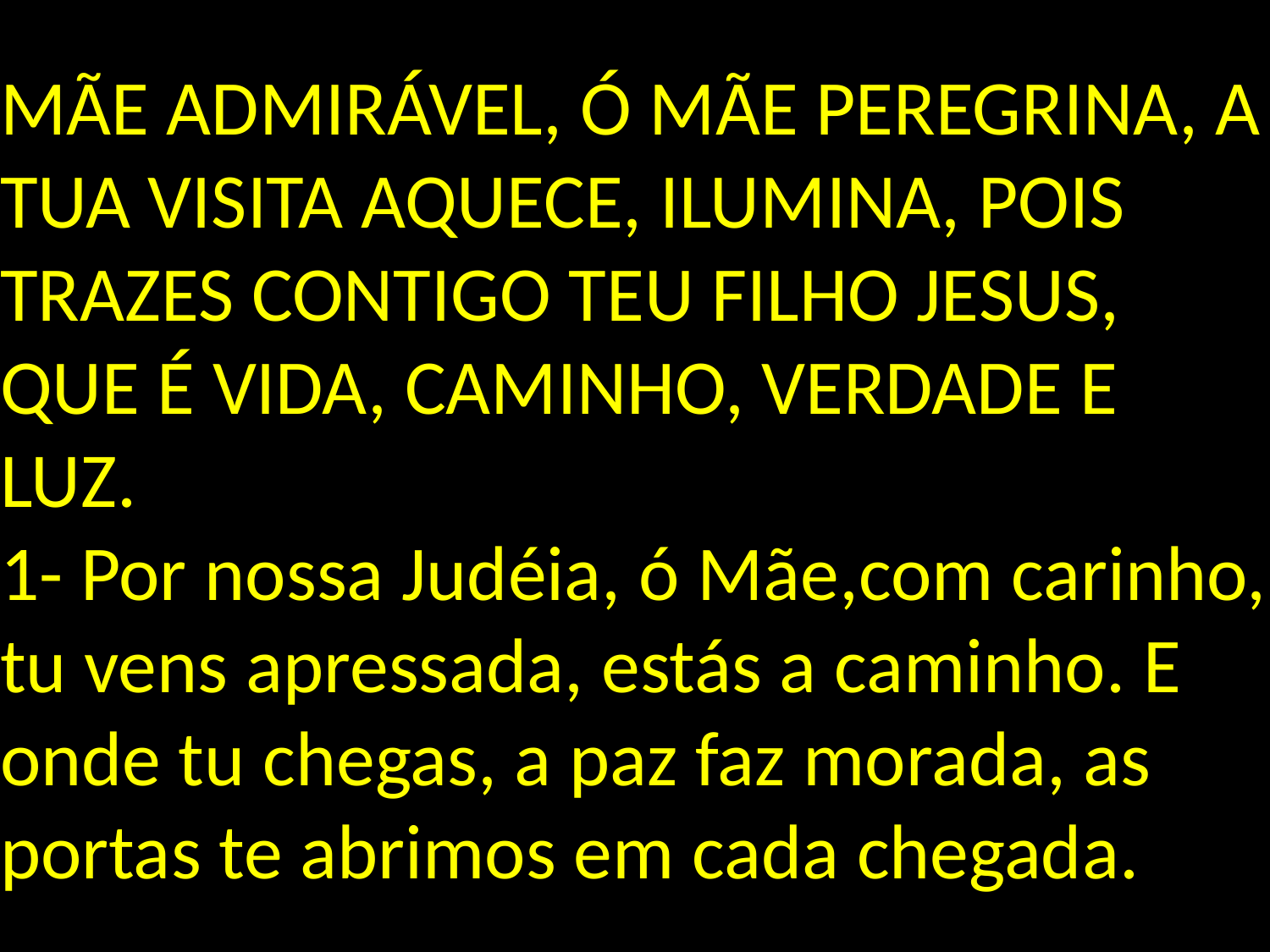

# MÃE ADMIRÁVEL, Ó MÃE PEREGRINA, A TUA VISITA AQUECE, ILUMINA, POIS TRAZES CONTIGO TEU FILHO JESUS, QUE É VIDA, CAMINHO, VERDADE E LUZ. 1- Por nossa Judéia, ó Mãe,com carinho, tu vens apressada, estás a caminho. E onde tu chegas, a paz faz morada, as portas te abrimos em cada chegada.